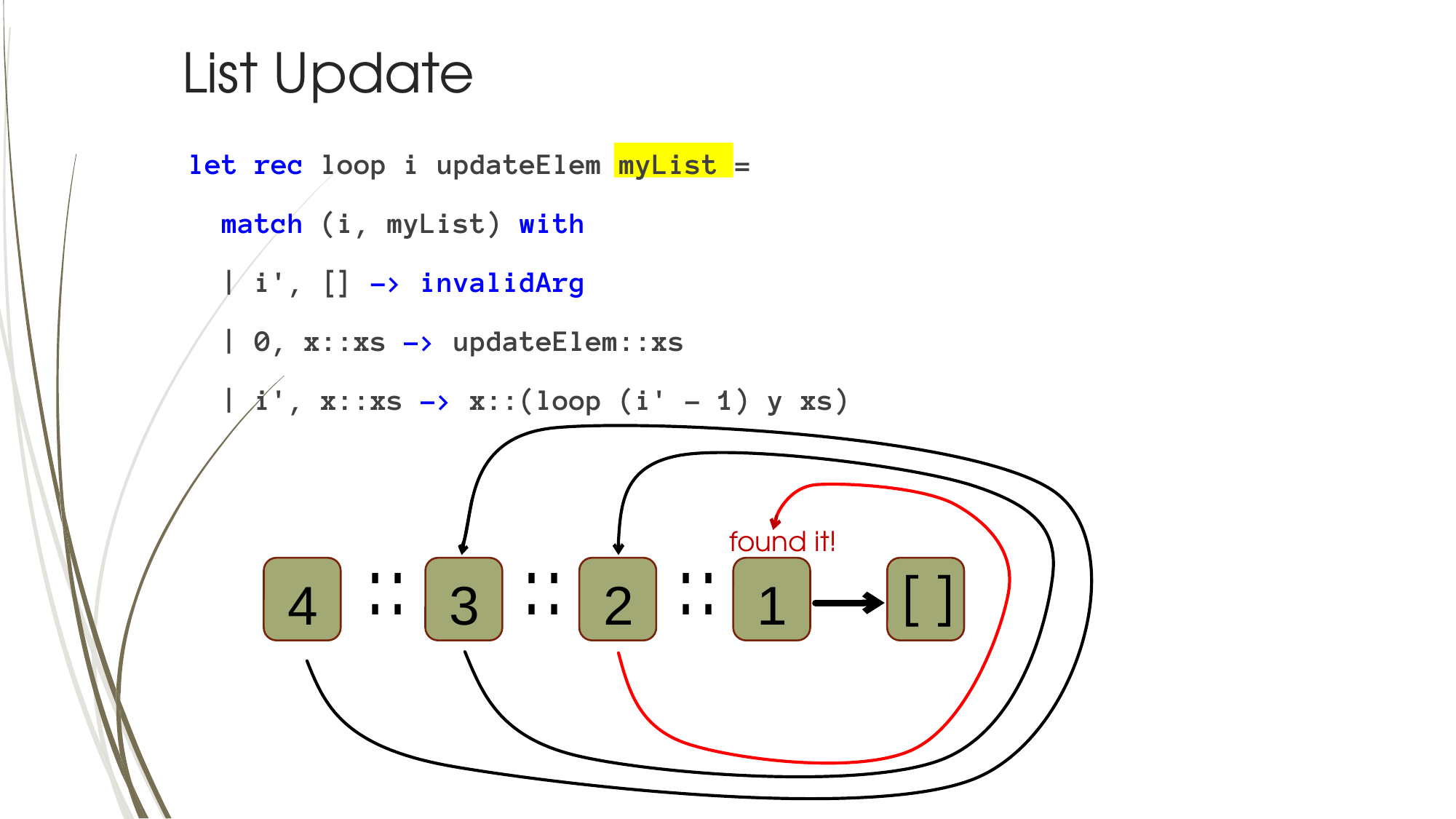

List Update
let rec loop i updateElem myList =
  match (i, myList) with
  | i', [] -> invalidArg
  | 0, x::xs -> updateElem::xs
  | i', x::xs -> x::(loop (i' - 1) y xs)

found it!
::
::
::
[ ]

1
4
3
2